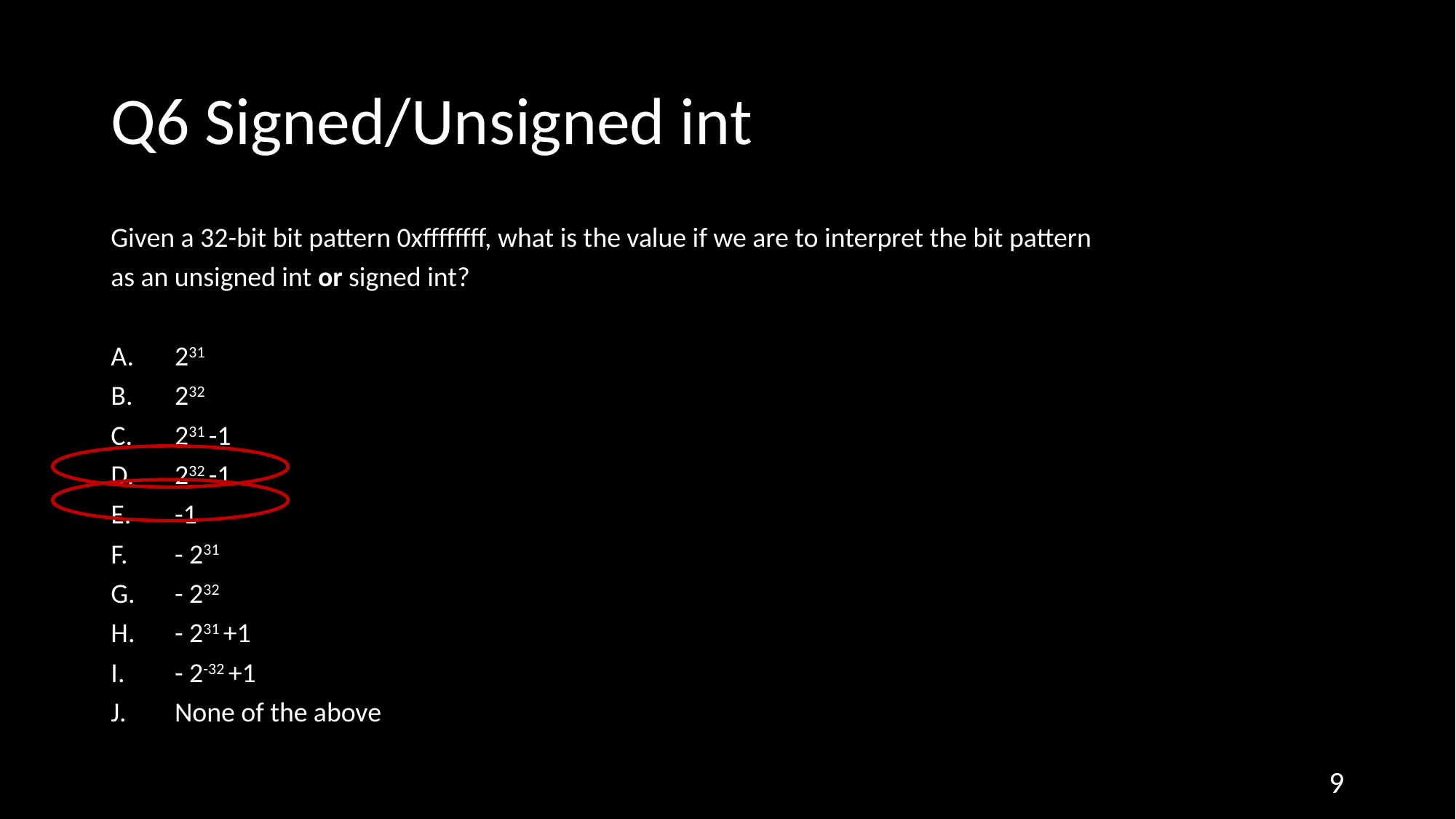

# Q6 Signed/Unsigned int
Given a 32-bit bit pattern 0xffffffff, what is the value if we are to interpret the bit pattern
as an unsigned int or signed int?

231
232
231 -1
232 -1
-1
- 231
- 232
- 231 +1
- 2-32 +1
None of the above

9